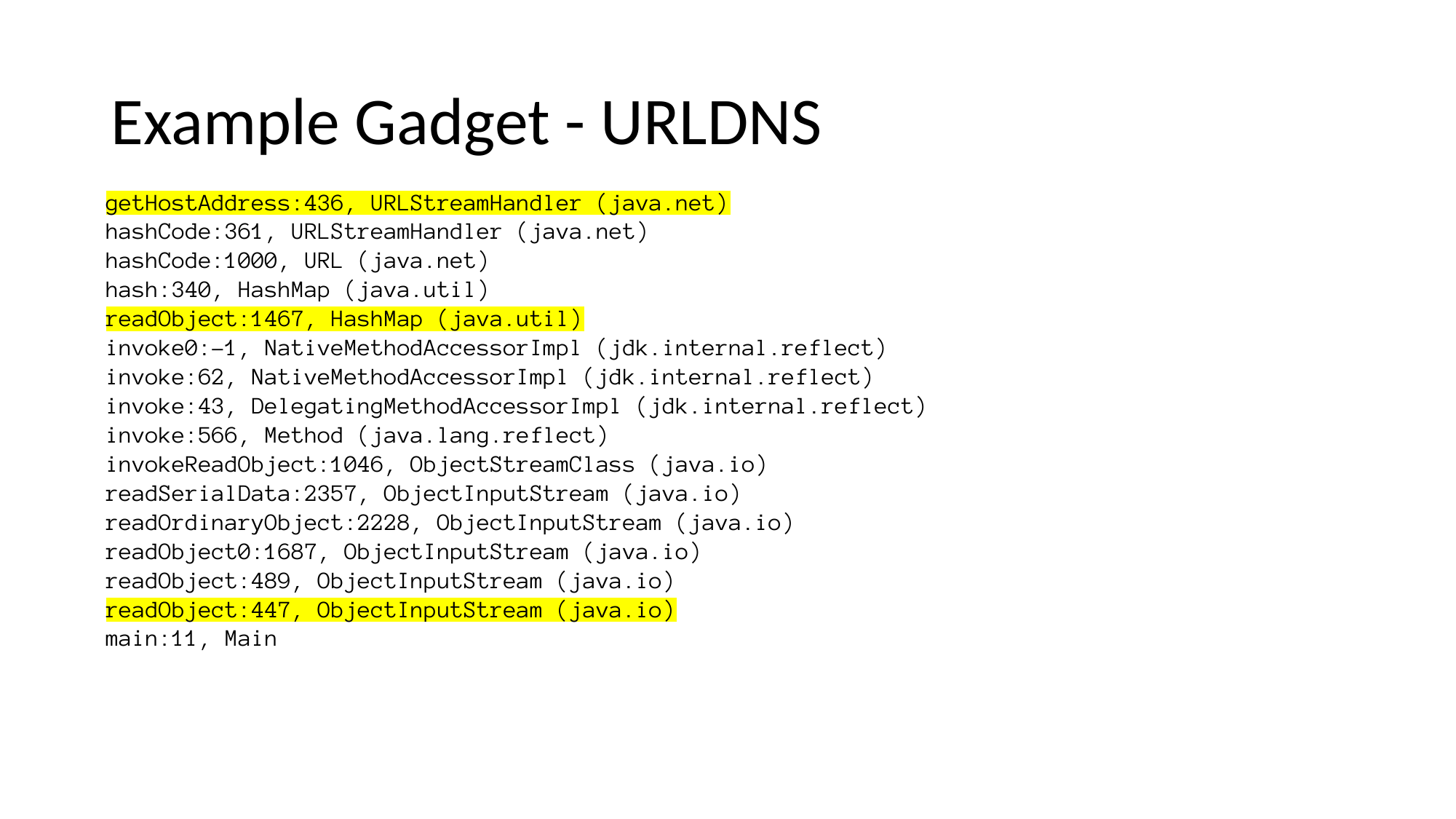

# Example Gadget - URLDNS
getHostAddress:436, URLStreamHandler (java.net)
hashCode:361, URLStreamHandler (java.net)
hashCode:1000, URL (java.net)
hash:340, HashMap (java.util)
readObject:1467, HashMap (java.util)
invoke0:-1, NativeMethodAccessorImpl (jdk.internal.reflect)
invoke:62, NativeMethodAccessorImpl (jdk.internal.reflect)
invoke:43, DelegatingMethodAccessorImpl (jdk.internal.reflect)
invoke:566, Method (java.lang.reflect)
invokeReadObject:1046, ObjectStreamClass (java.io)
readSerialData:2357, ObjectInputStream (java.io)
readOrdinaryObject:2228, ObjectInputStream (java.io)
readObject0:1687, ObjectInputStream (java.io)
readObject:489, ObjectInputStream (java.io)
readObject:447, ObjectInputStream (java.io)
main:11, Main